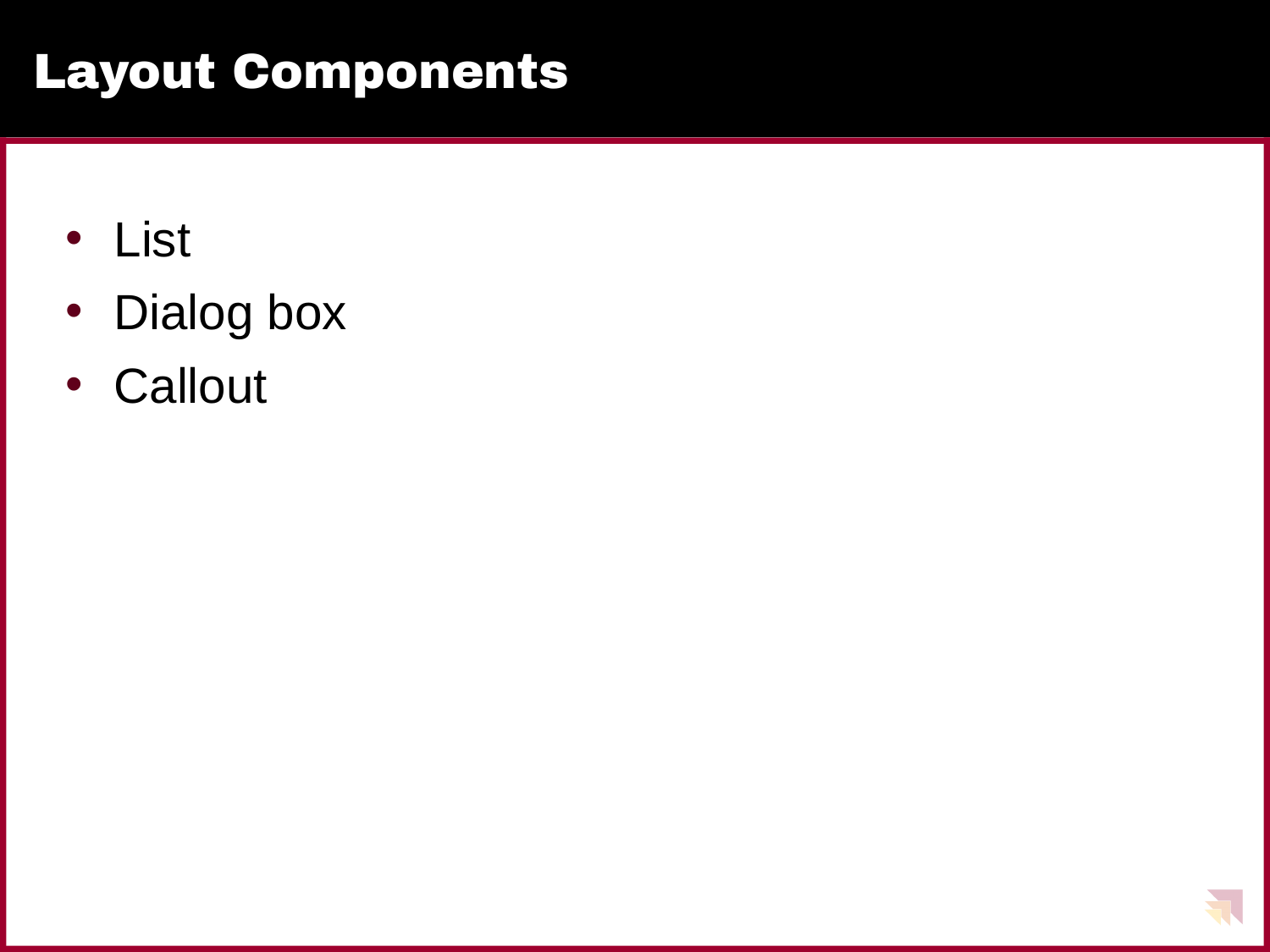

# Layout Components
List
Dialog box
Callout